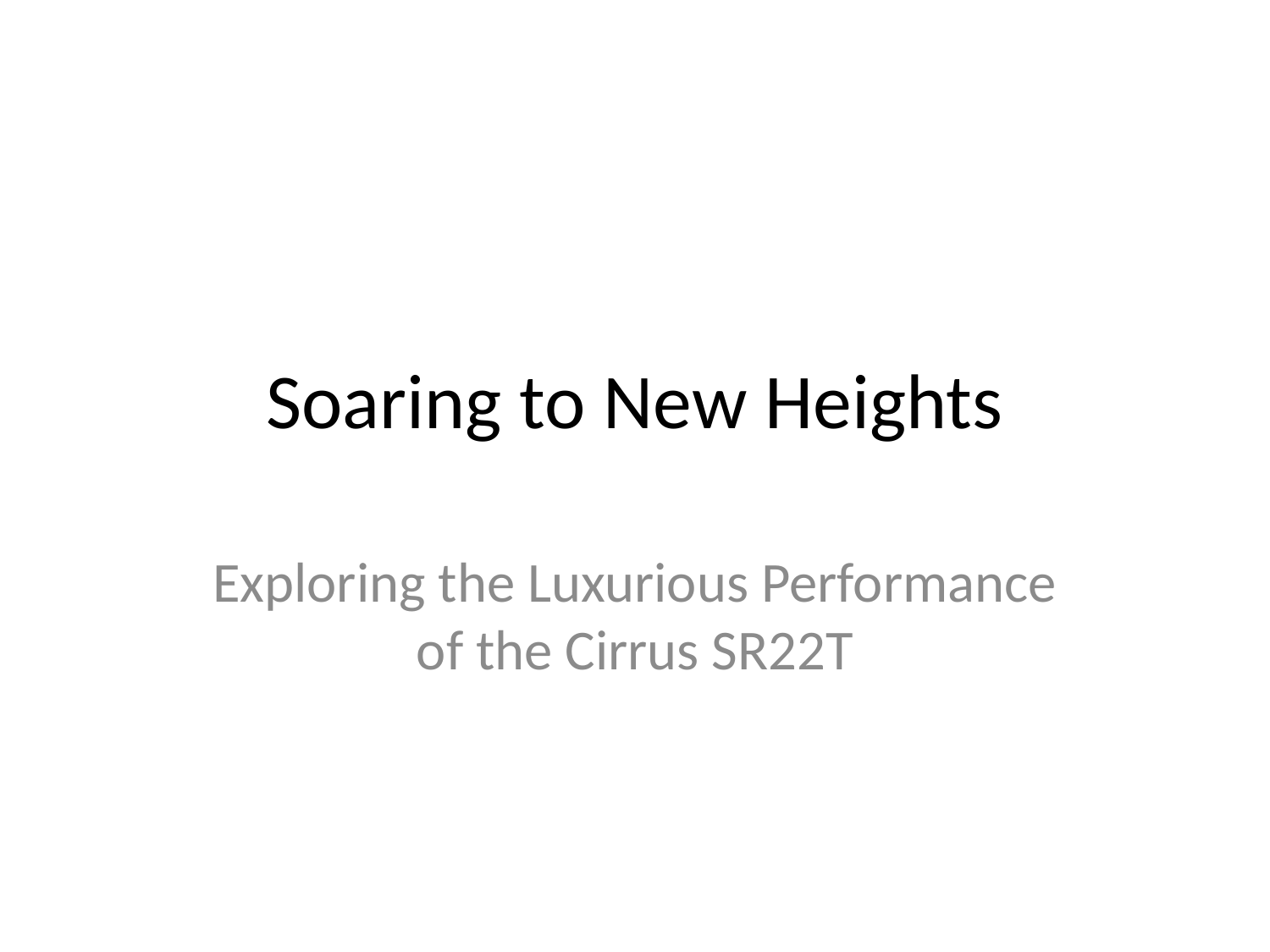

# Soaring to New Heights
Exploring the Luxurious Performance of the Cirrus SR22T